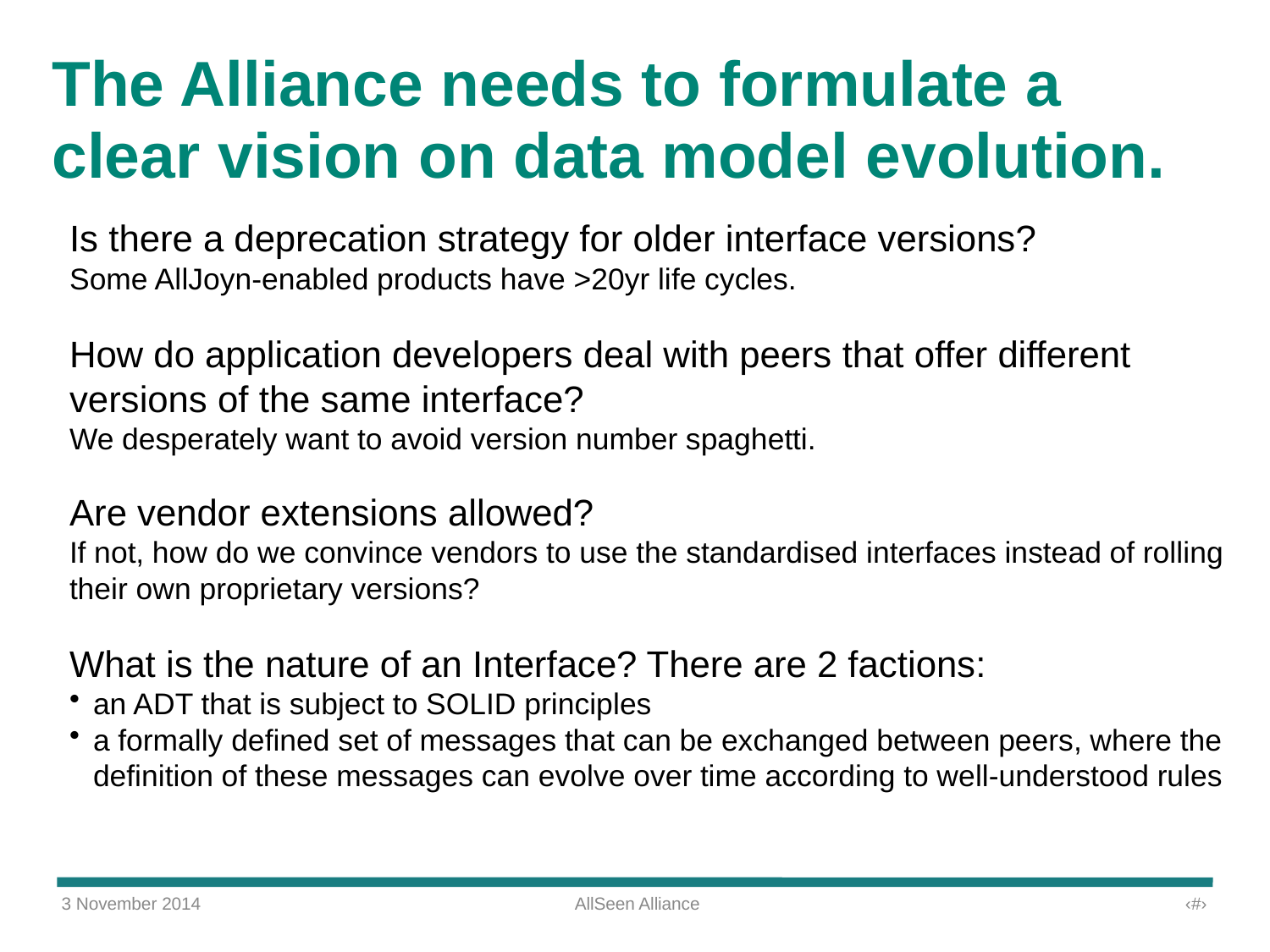

# The Alliance needs to formulate a clear vision on data model evolution.
Is there a deprecation strategy for older interface versions?
Some AllJoyn-enabled products have >20yr life cycles.
How do application developers deal with peers that offer different versions of the same interface?
We desperately want to avoid version number spaghetti.
Are vendor extensions allowed?
If not, how do we convince vendors to use the standardised interfaces instead of rolling their own proprietary versions?
What is the nature of an Interface? There are 2 factions:
an ADT that is subject to SOLID principles
a formally defined set of messages that can be exchanged between peers, where the definition of these messages can evolve over time according to well-understood rules